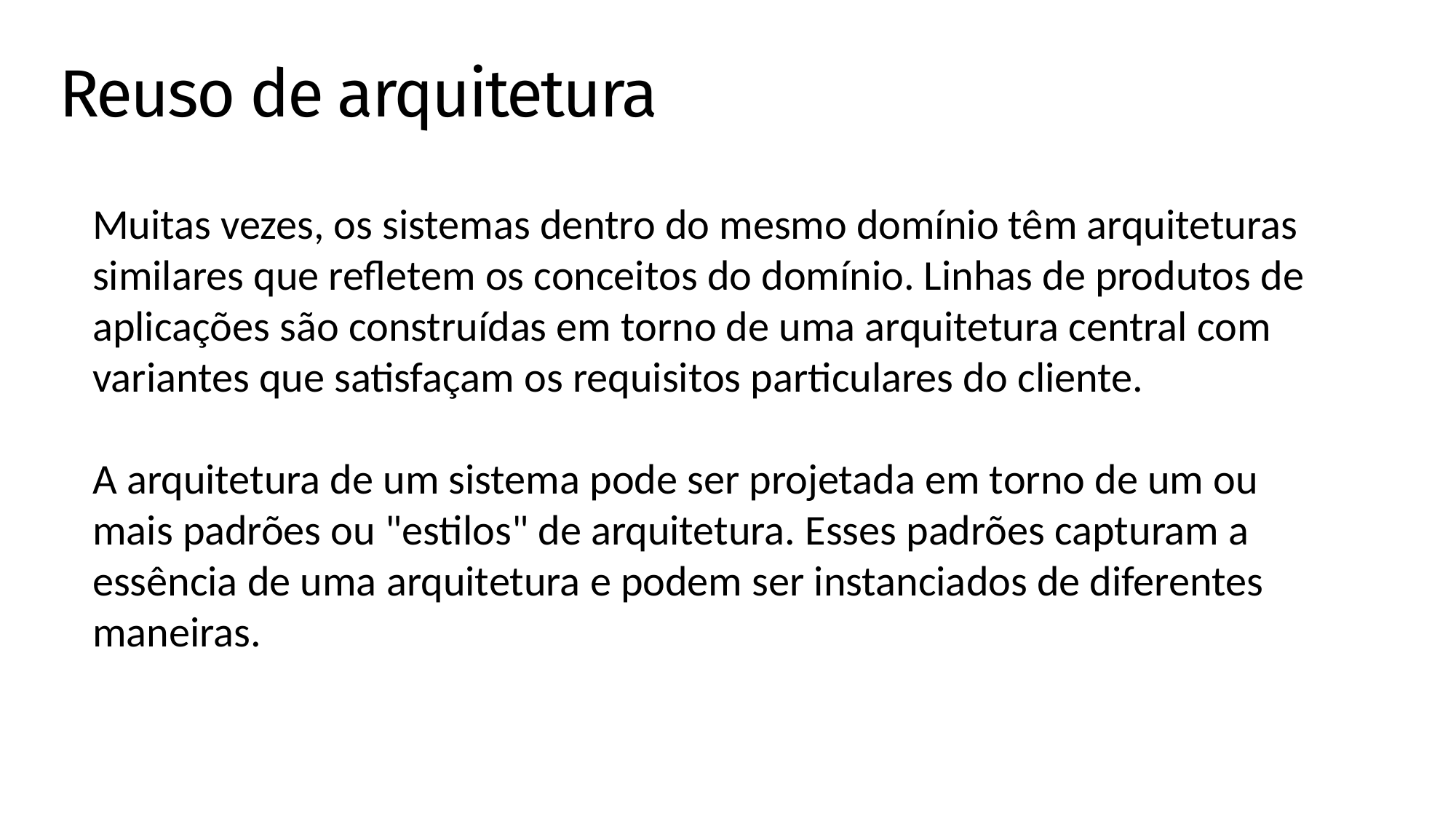

# Reuso de arquitetura
Muitas vezes, os sistemas dentro do mesmo domínio têm arquiteturas similares que refletem os conceitos do domínio. Linhas de produtos de aplicações são construídas em torno de uma arquitetura central com variantes que satisfaçam os requisitos particulares do cliente.

A arquitetura de um sistema pode ser projetada em torno de um ou mais padrões ou "estilos" de arquitetura. Esses padrões capturam a essência de uma arquitetura e podem ser instanciados de diferentes maneiras.